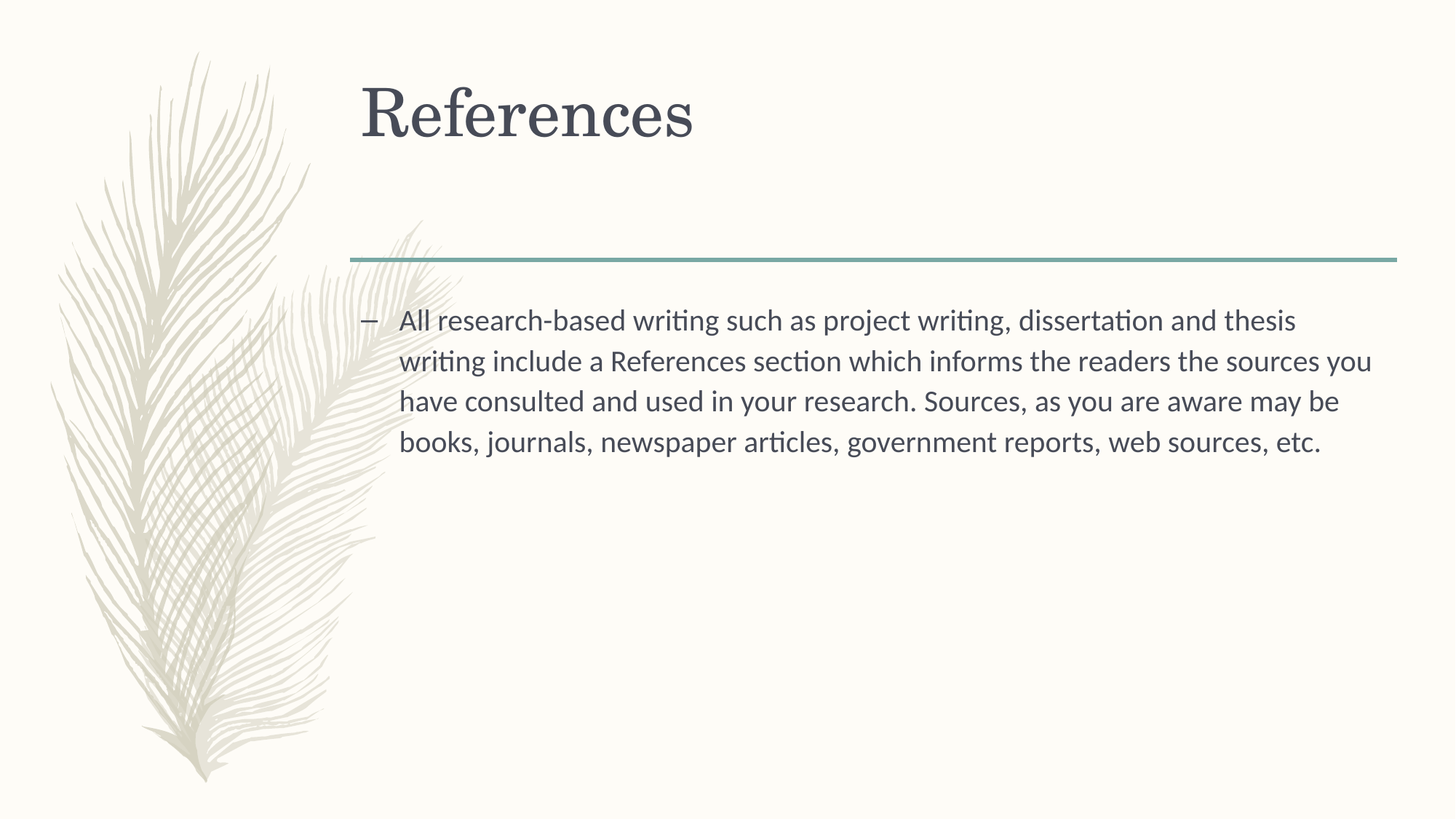

# References
All research-based writing such as project writing, dissertation and thesis writing include a References section which informs the readers the sources you have consulted and used in your research. Sources, as you are aware may be books, journals, newspaper articles, government reports, web sources, etc.